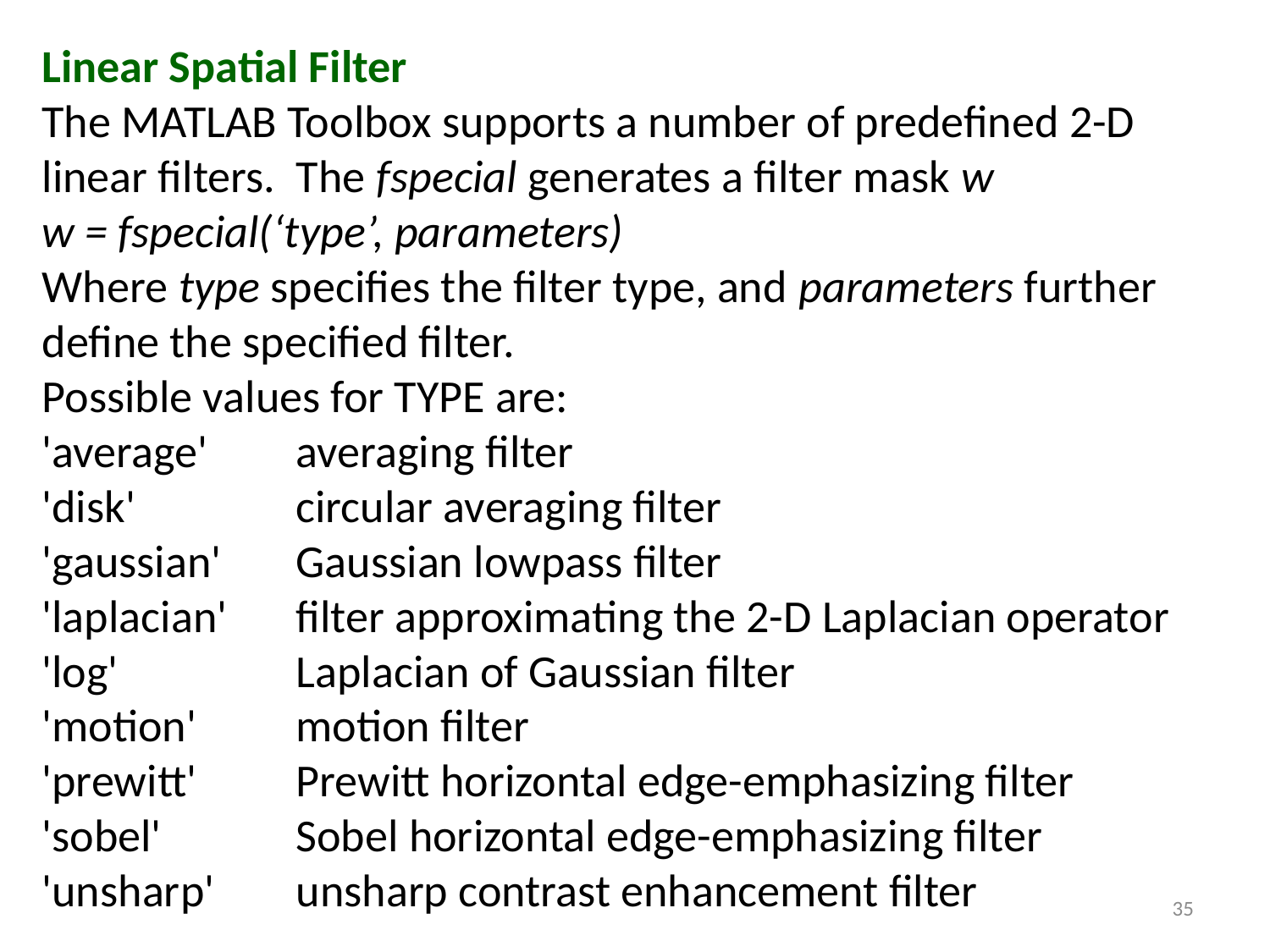

Linear Spatial Filter
The MATLAB Toolbox supports a number of predefined 2-D linear filters.  The fspecial generates a filter mask w
w = fspecial(‘type’, parameters)
Where type specifies the filter type, and parameters further define the specified filter.
Possible values for TYPE are:
'average'   	averaging filter
'disk'      	circular averaging filter
'gaussian'  	Gaussian lowpass filter
'laplacian' 	filter approximating the 2-D Laplacian operator
'log'       	Laplacian of Gaussian filter
'motion'    	motion filter
'prewitt'   	Prewitt horizontal edge-emphasizing filter
'sobel'     	Sobel horizontal edge-emphasizing filter
'unsharp'   	unsharp contrast enhancement filter
35